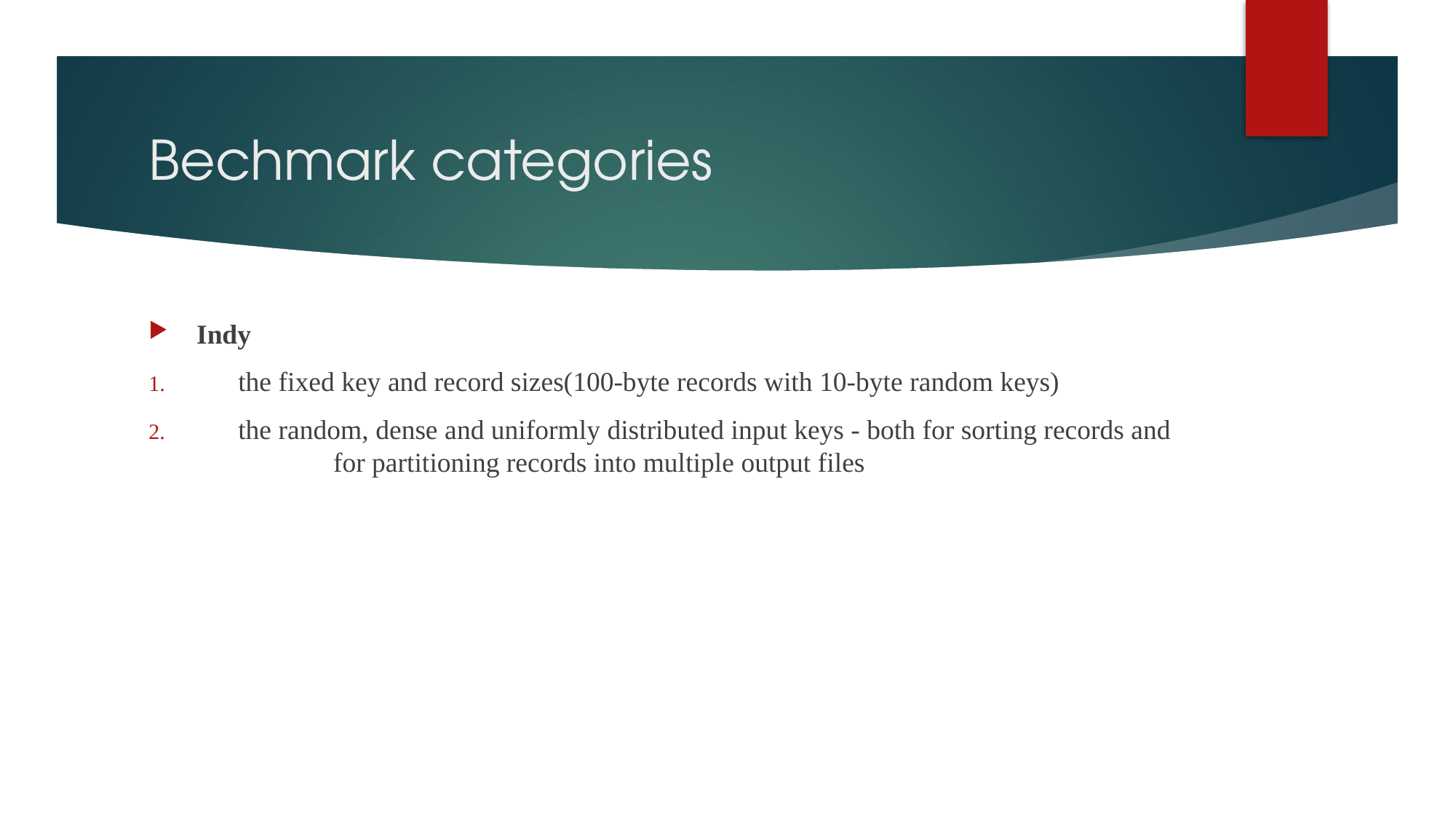

# Bechmark categories
 Indy
       the fixed key and record sizes(100-byte records with 10-byte random keys)
       the random, dense and uniformly distributed input keys - both for sorting records and    	     for partitioning records into multiple output files